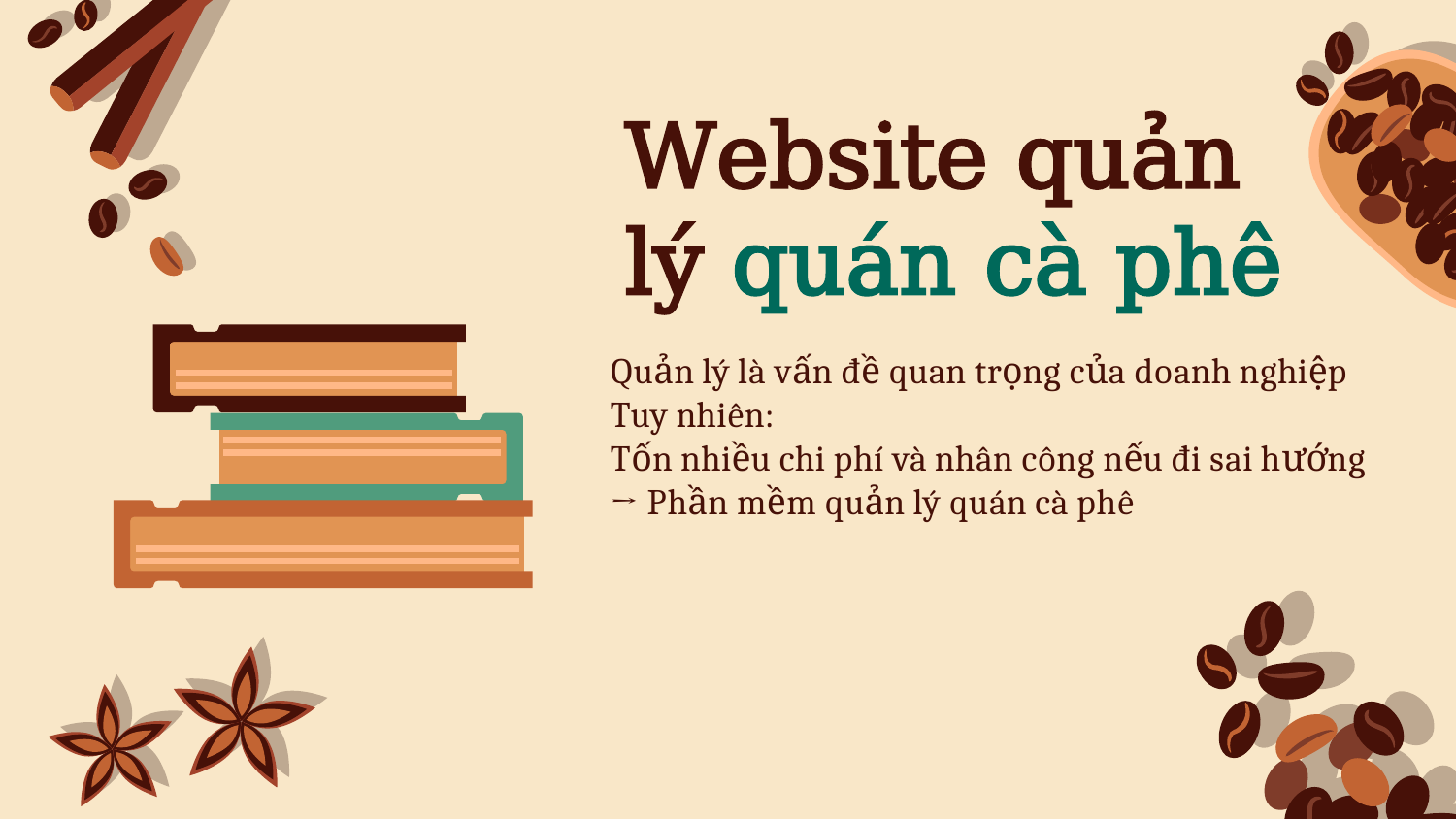

# Website quản lý quán cà phê

Quản lý là vấn đề quan trọng của doanh nghiệp
Tuy nhiên:
Tốn nhiều chi phí và nhân công nếu đi sai hướng
→ Phần mềm quản lý quán cà phê